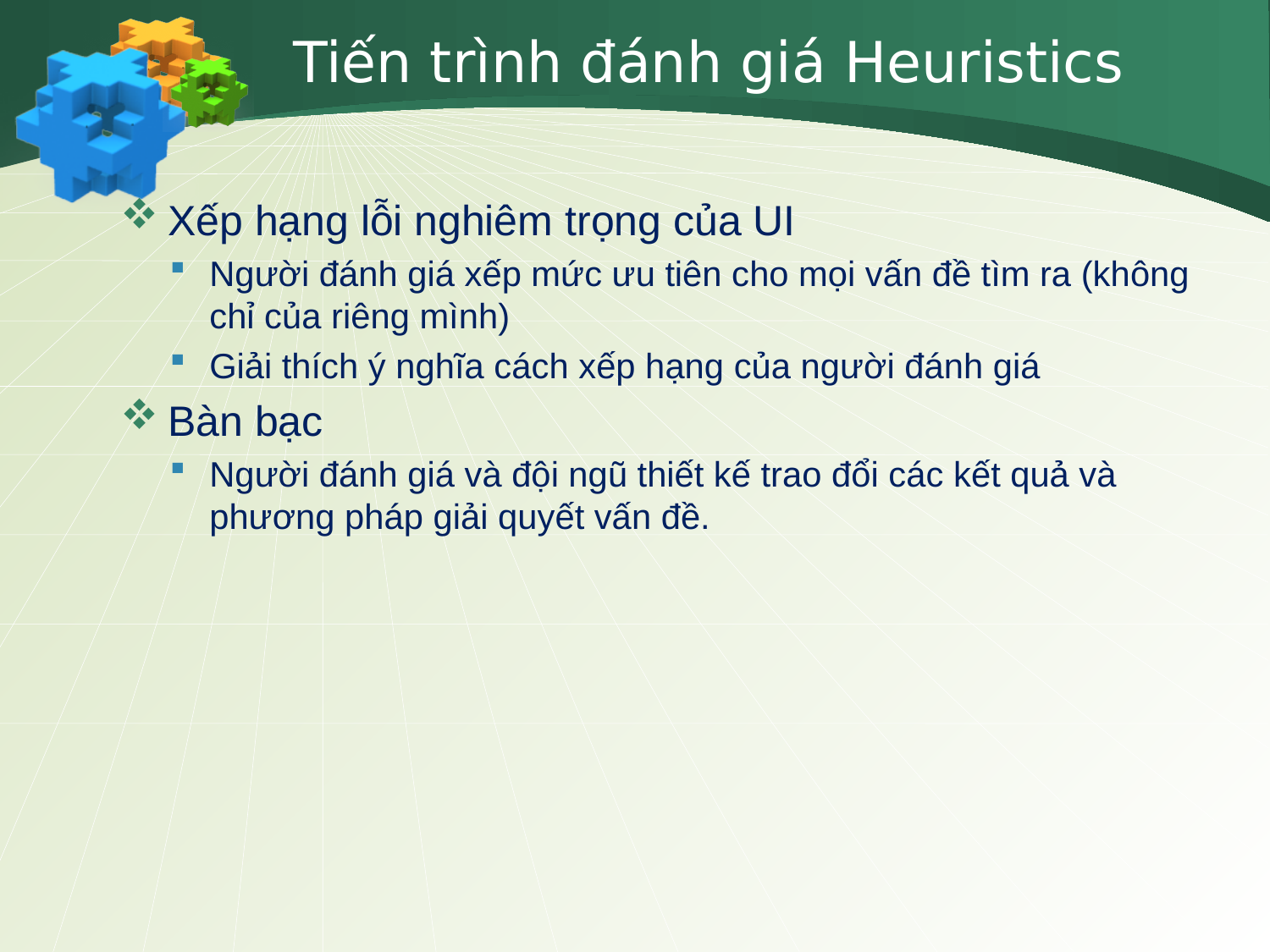

# Tiến trình đánh giá Heuristics
Xếp hạng lỗi nghiêm trọng của UI
Người đánh giá xếp mức ưu tiên cho mọi vấn đề tìm ra (không chỉ của riêng mình)
Giải thích ý nghĩa cách xếp hạng của người đánh giá
Bàn bạc
Người đánh giá và đội ngũ thiết kế trao đổi các kết quả và phương pháp giải quyết vấn đề.